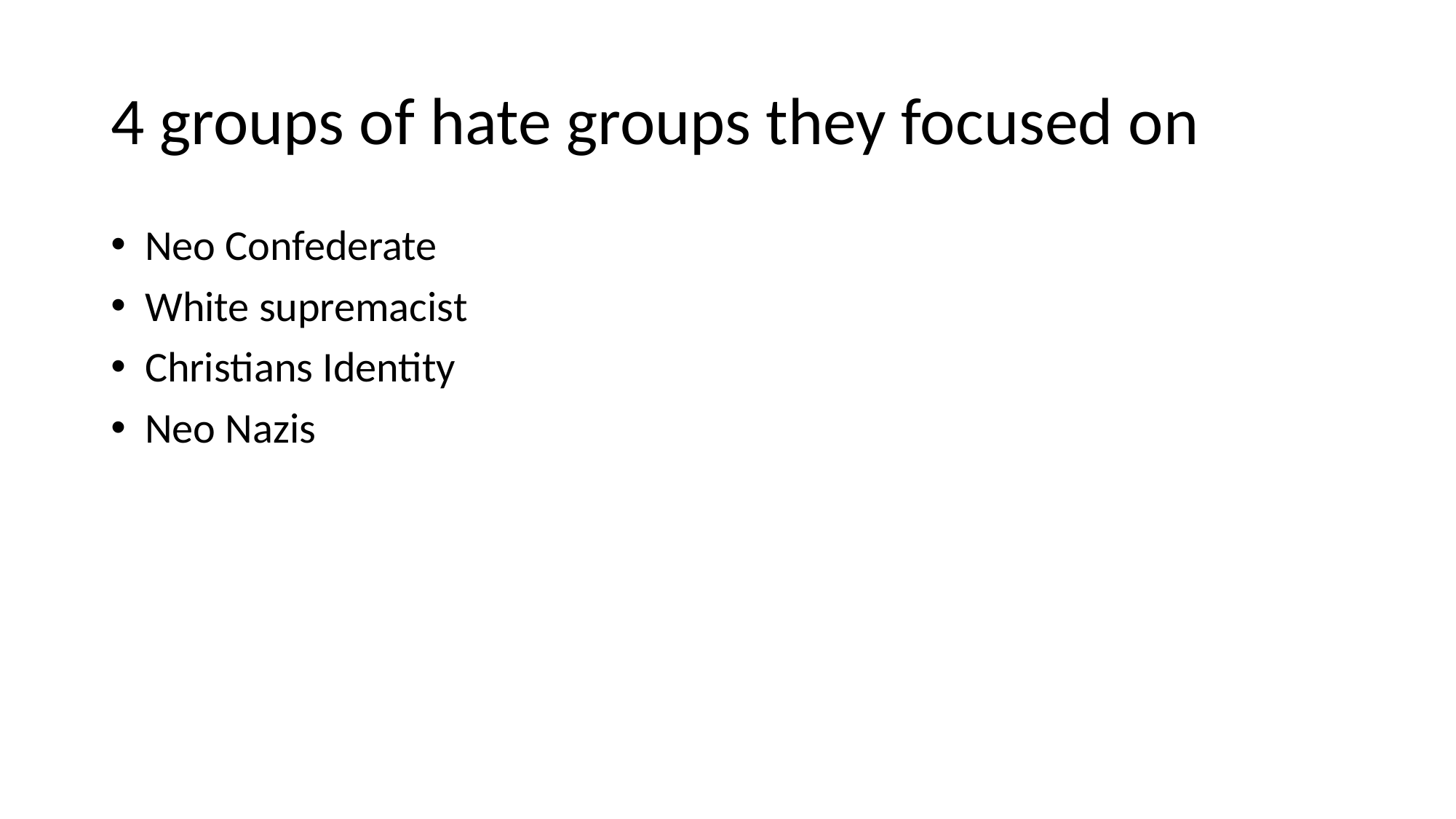

# 4 groups of hate groups they focused on
Neo Confederate
White supremacist
Christians Identity
Neo Nazis